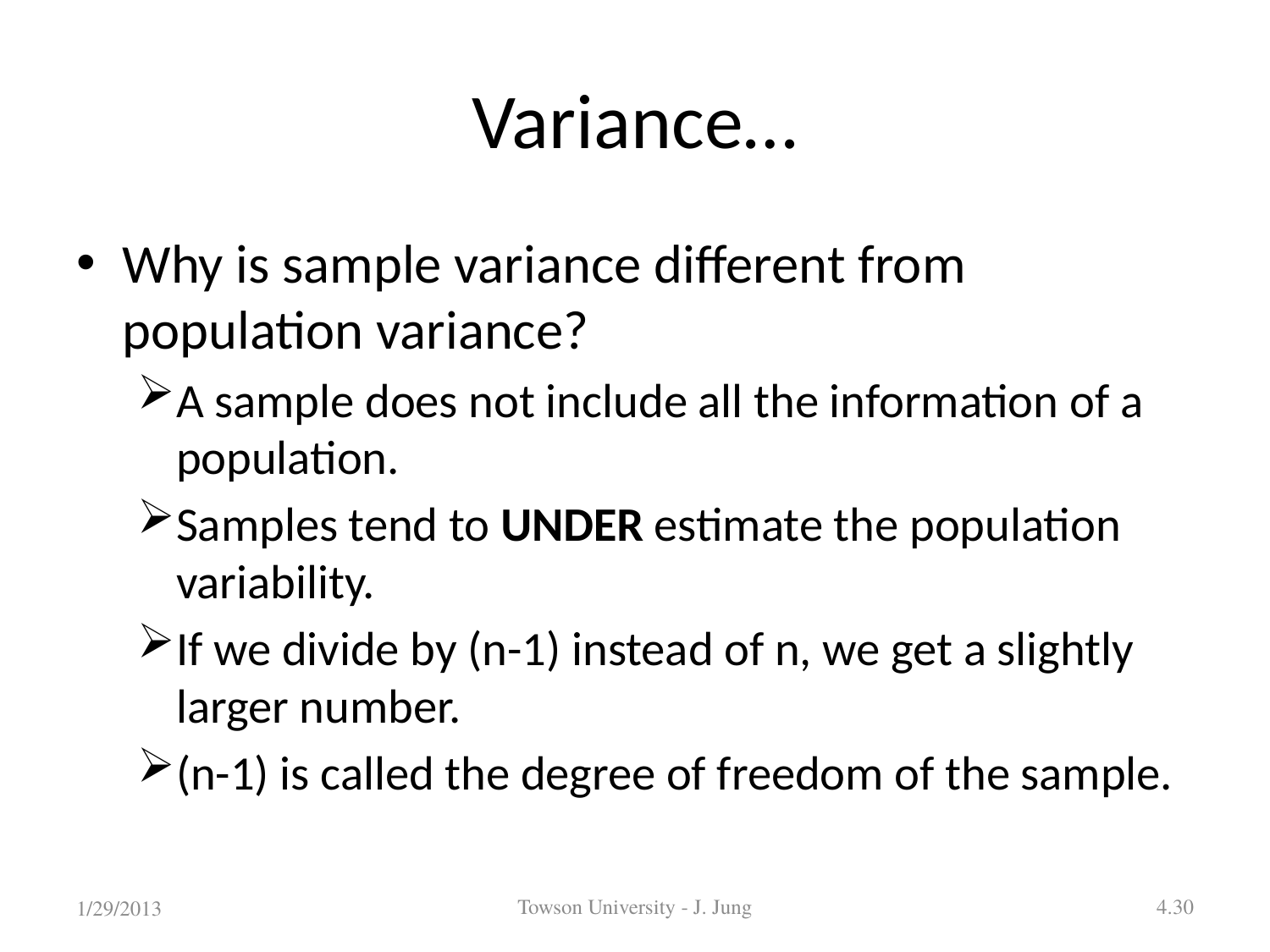

# Variance…
Why is sample variance different from population variance?
A sample does not include all the information of a   population.
Samples tend to UNDER estimate the population  variability.
If we divide by (n-1) instead of n, we get a slightly larger number.
(n-1) is called the degree of freedom of the sample.
1/29/2013
Towson University - J. Jung
4.30